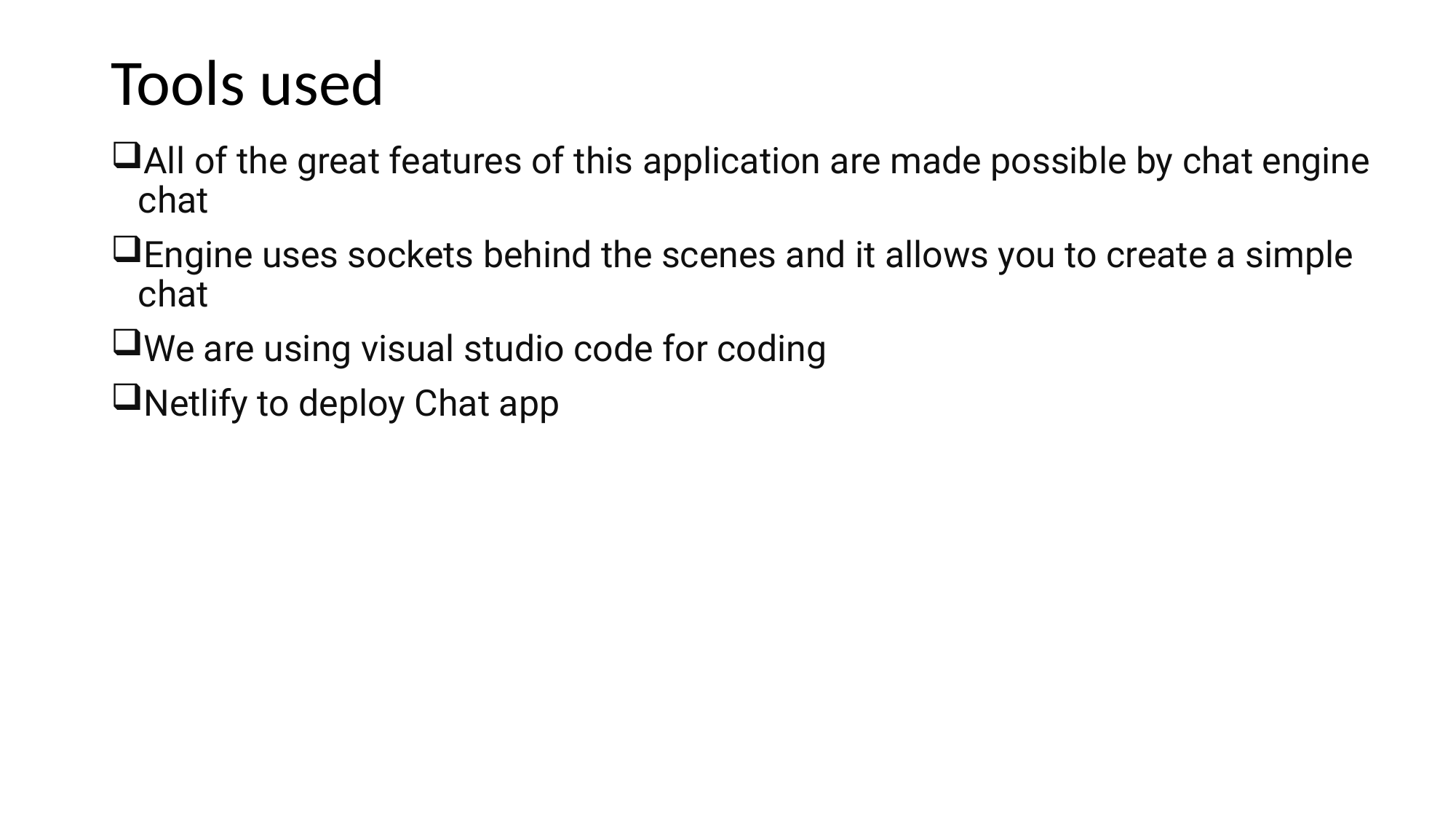

# Tools used
All of the great features of this application are made possible by chat engine chat
Engine uses sockets behind the scenes and it allows you to create a simple chat
We are using visual studio code for coding
Netlify to deploy Chat app